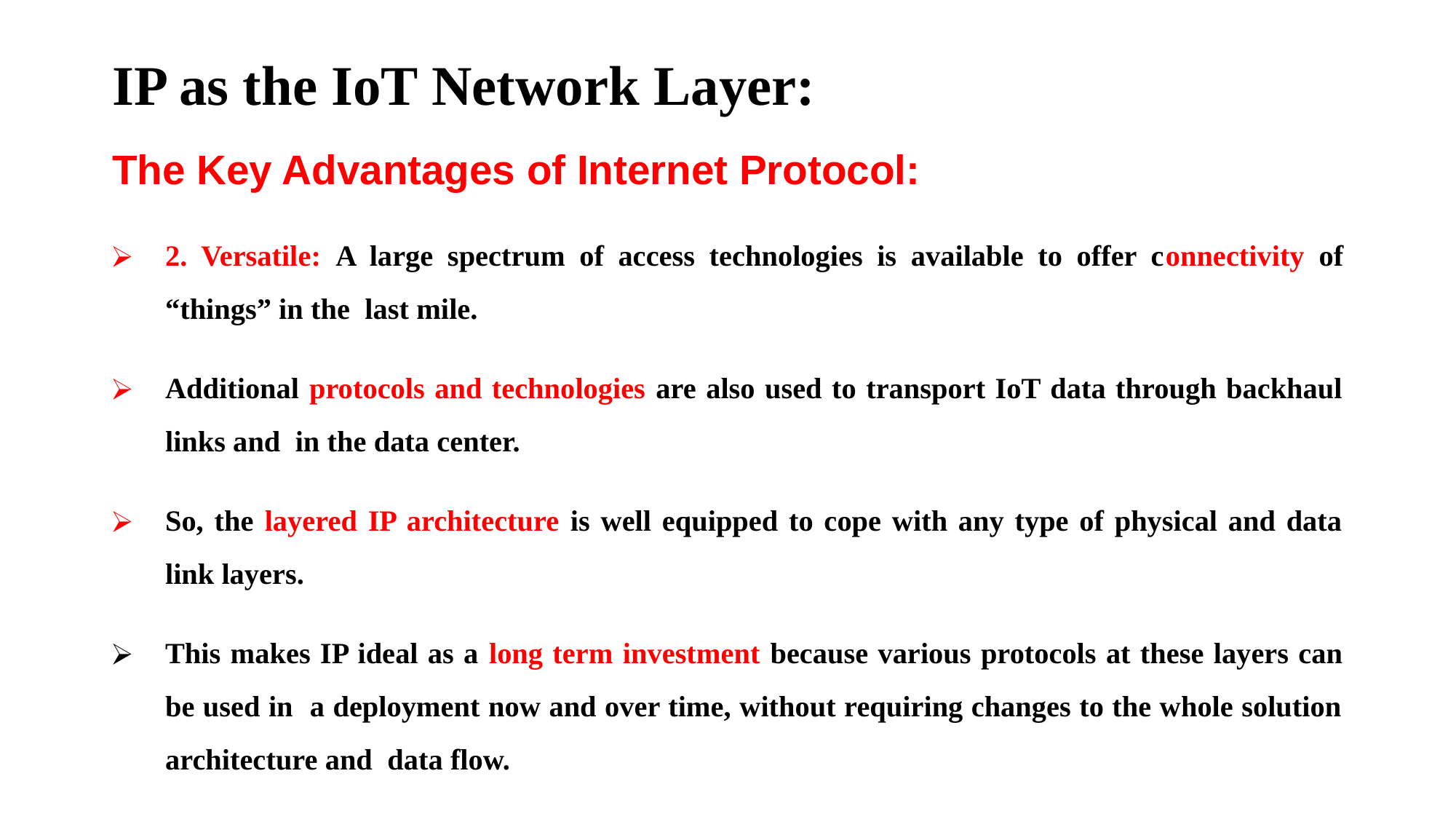

# IP as the IoT Network Layer:
The Key Advantages of Internet Protocol:
2. Versatile: A large spectrum of access technologies is available to offer connectivity of “things” in the  last mile.
Additional protocols and technologies are also used to transport IoT data through backhaul links and  in the data center.
So, the layered IP architecture is well equipped to cope with any type of physical and data link layers.
This makes IP ideal as a long term investment because various protocols at these layers can be used in  a deployment now and over time, without requiring changes to the whole solution architecture and  data flow.